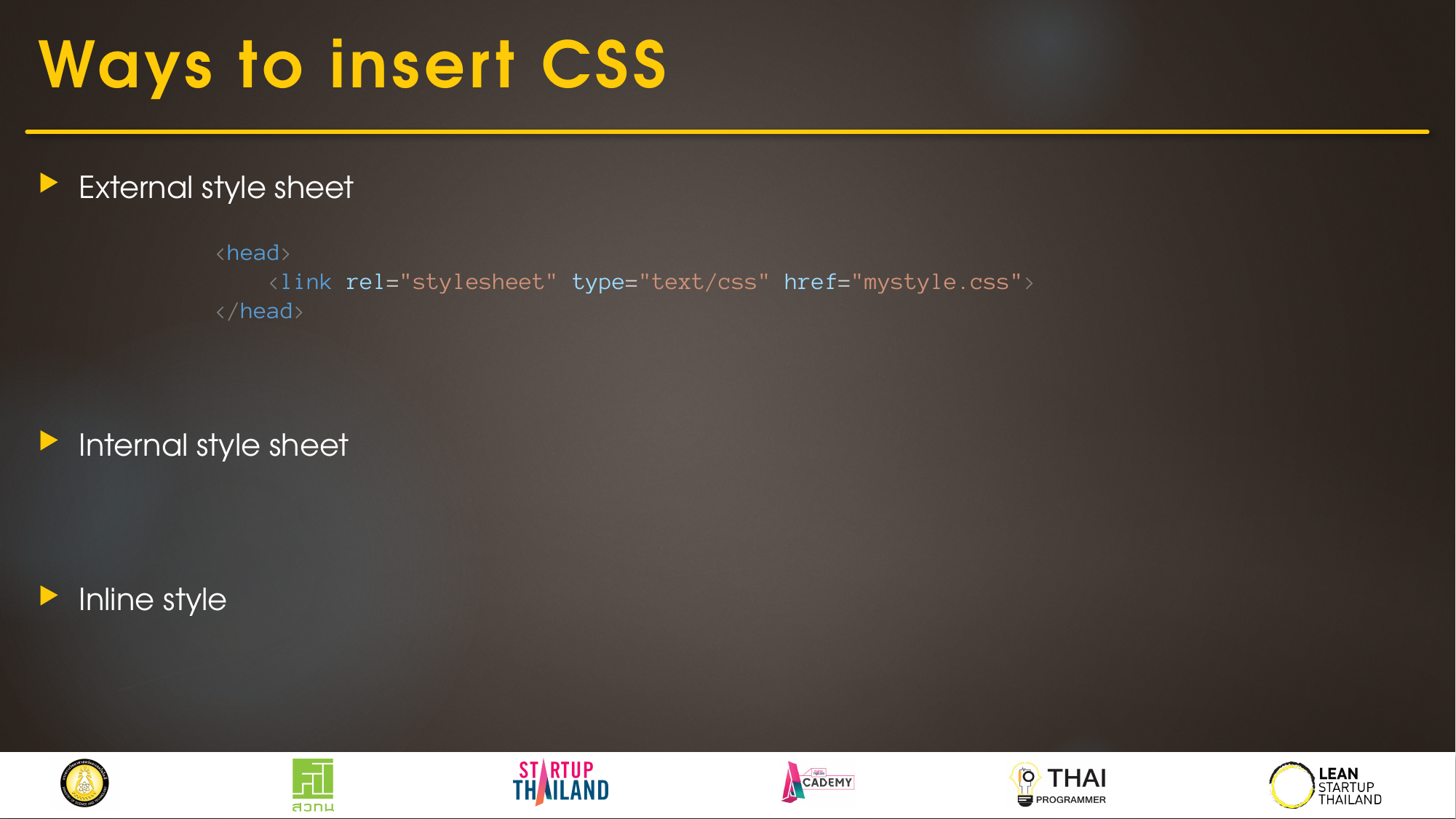

# Ways to insert CSS
External style sheet

Internal style sheet

Inline style

<head>
    <link rel="stylesheet" type="text/css" href="mystyle.css">
</head>